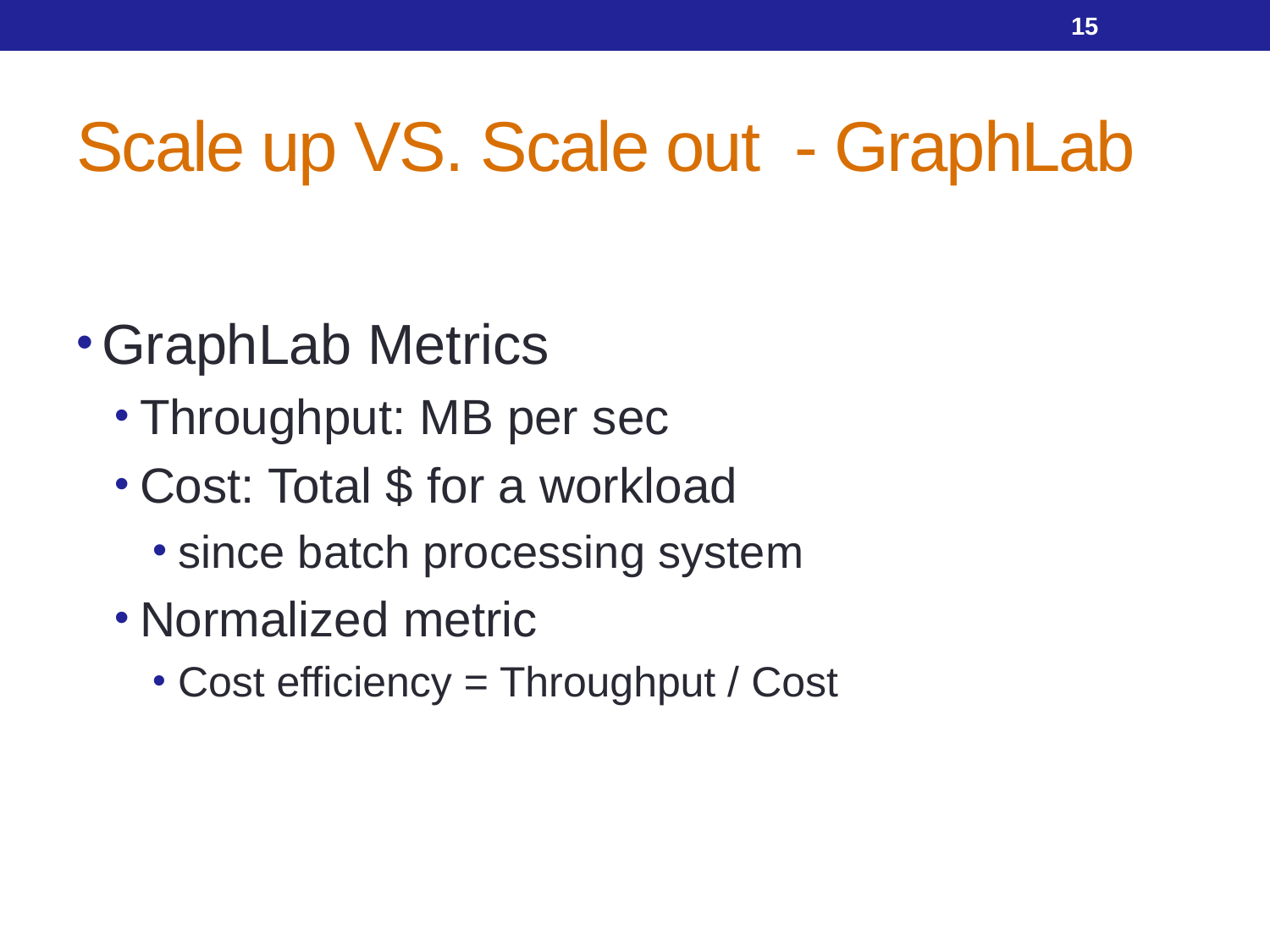

15
# Scale up VS. Scale out  - GraphLab

GraphLab Metrics
Throughput: MB per sec
Cost: Total $ for a workload
since batch processing system
Normalized metric
Cost efficiency = Throughput / Cost